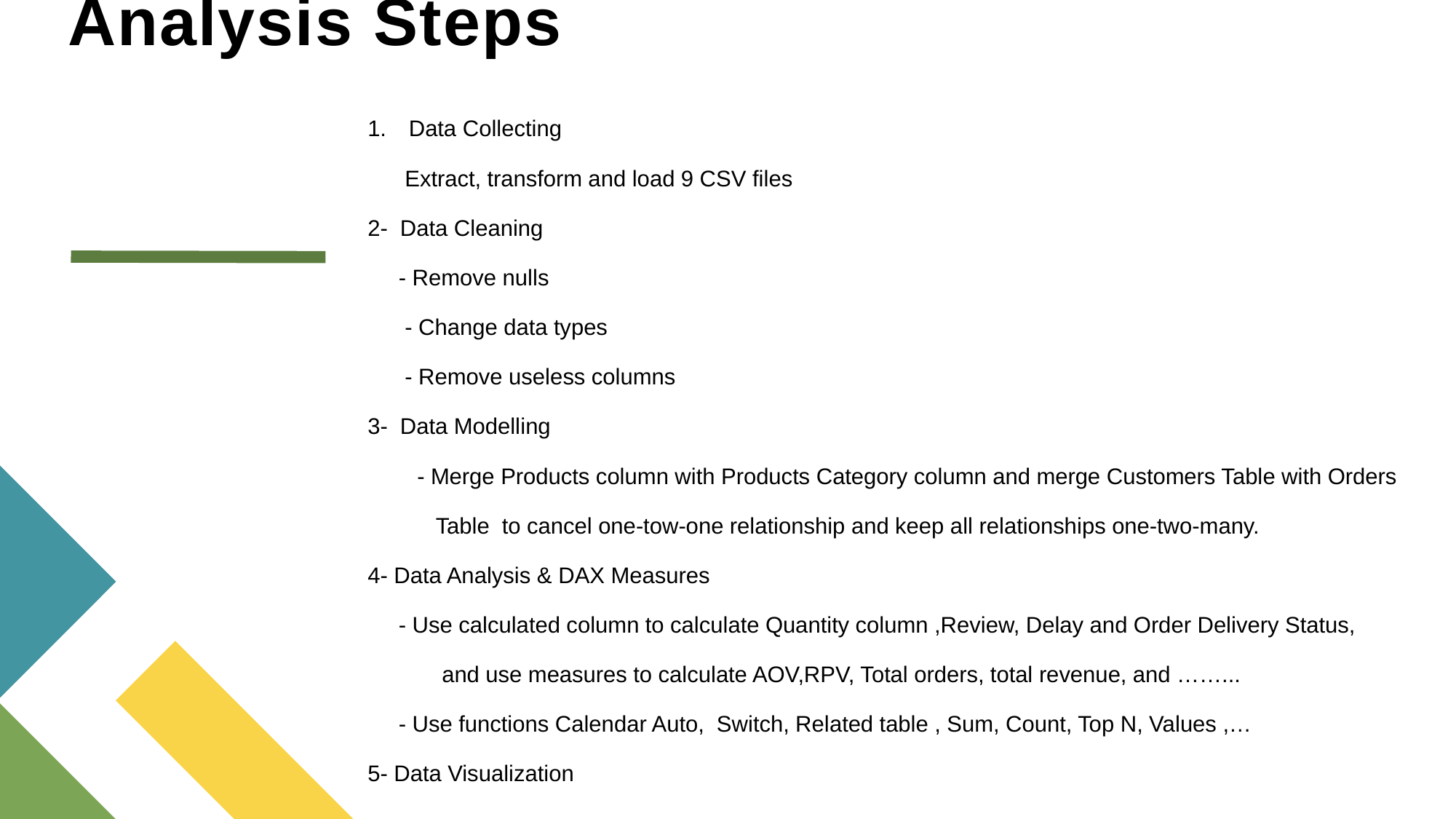

# Analysis Steps
Data Collecting
      Extract, transform and load 9 CSV files
2-  Data Cleaning
     - Remove nulls
      - Change data types
      - Remove useless columns
3-  Data Modelling
        - Merge Products column with Products Category column and merge Customers Table with Orders
           Table  to cancel one-tow-one relationship and keep all relationships one-two-many.
4- Data Analysis & DAX Measures
     - Use calculated column to calculate Quantity column ,Review, Delay and Order Delivery Status,
            and use measures to calculate AOV,RPV, Total orders, total revenue, and ……...
     - Use functions Calendar Auto,  Switch, Related table , Sum, Count, Top N, Values ,…
5- Data Visualization